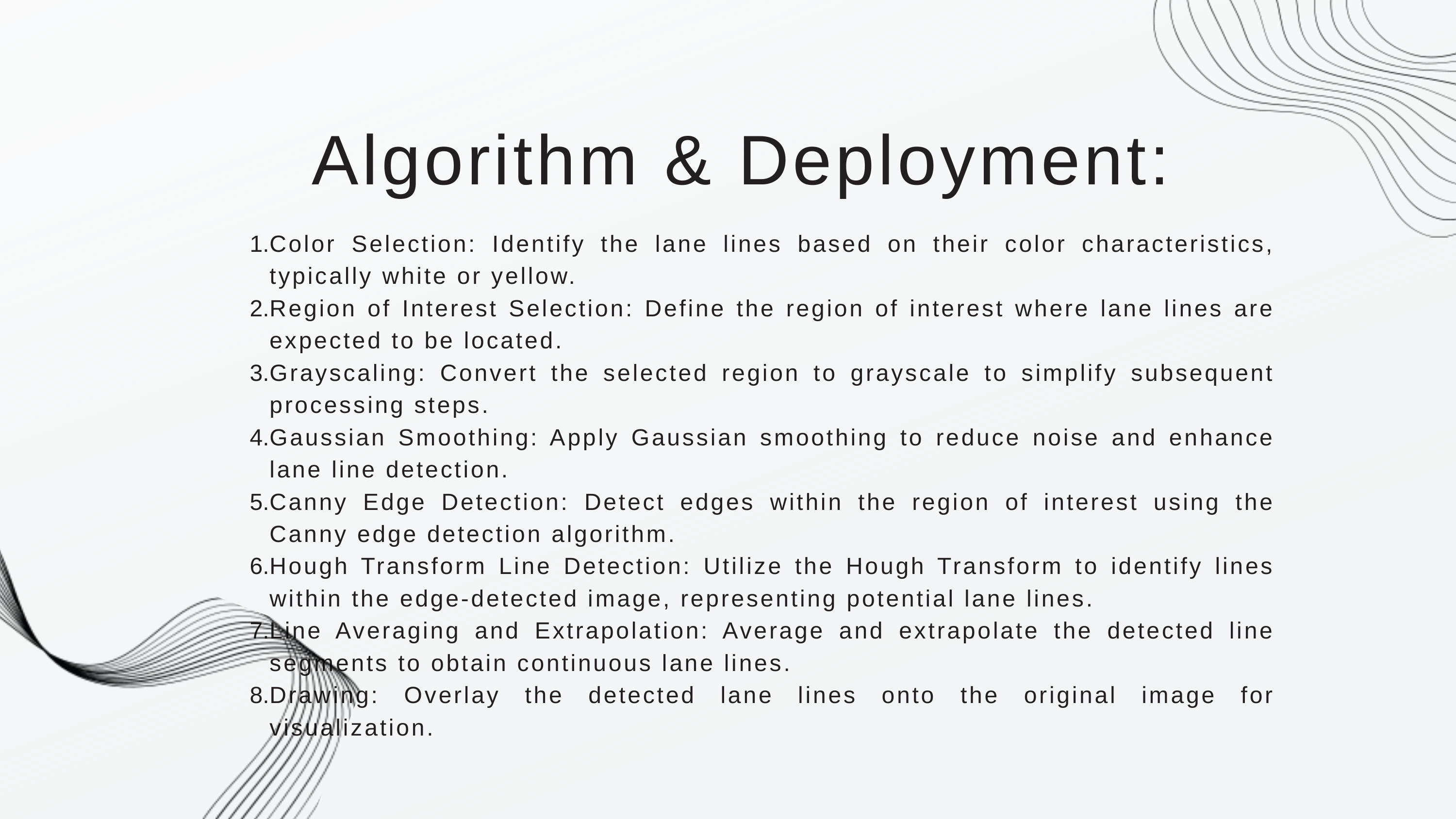

Algorithm & Deployment:

Color Selection: Identify the lane lines based on their color characteristics, typically white or yellow.
Region of Interest Selection: Define the region of interest where lane lines are expected to be located.
Grayscaling: Convert the selected region to grayscale to simplify subsequent processing steps.
Gaussian Smoothing: Apply Gaussian smoothing to reduce noise and enhance lane line detection.
Canny Edge Detection: Detect edges within the region of interest using the Canny edge detection algorithm.
Hough Transform Line Detection: Utilize the Hough Transform to identify lines within the edge-detected image, representing potential lane lines.
Line Averaging and Extrapolation: Average and extrapolate the detected line segments to obtain continuous lane lines.
Drawing: Overlay the detected lane lines onto the original image for visualization.